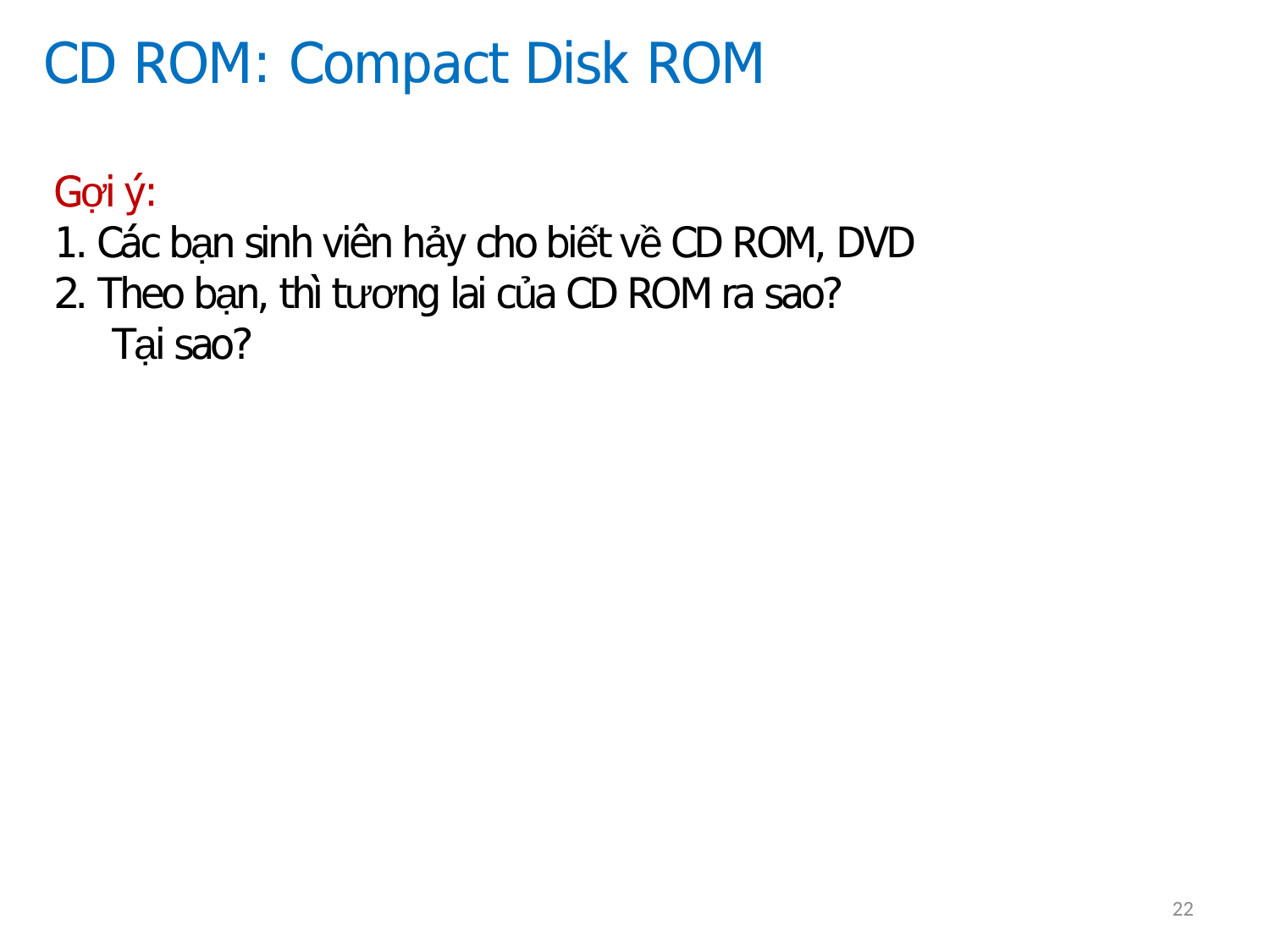

CD ROM: Compact Disk ROM
Gợi ý:
1. Các bạn sinh viên hảy cho biết về CD ROM, DVD
2. Theo bạn, thì tương lai của CD ROM ra sao?
     Tại sao?
22